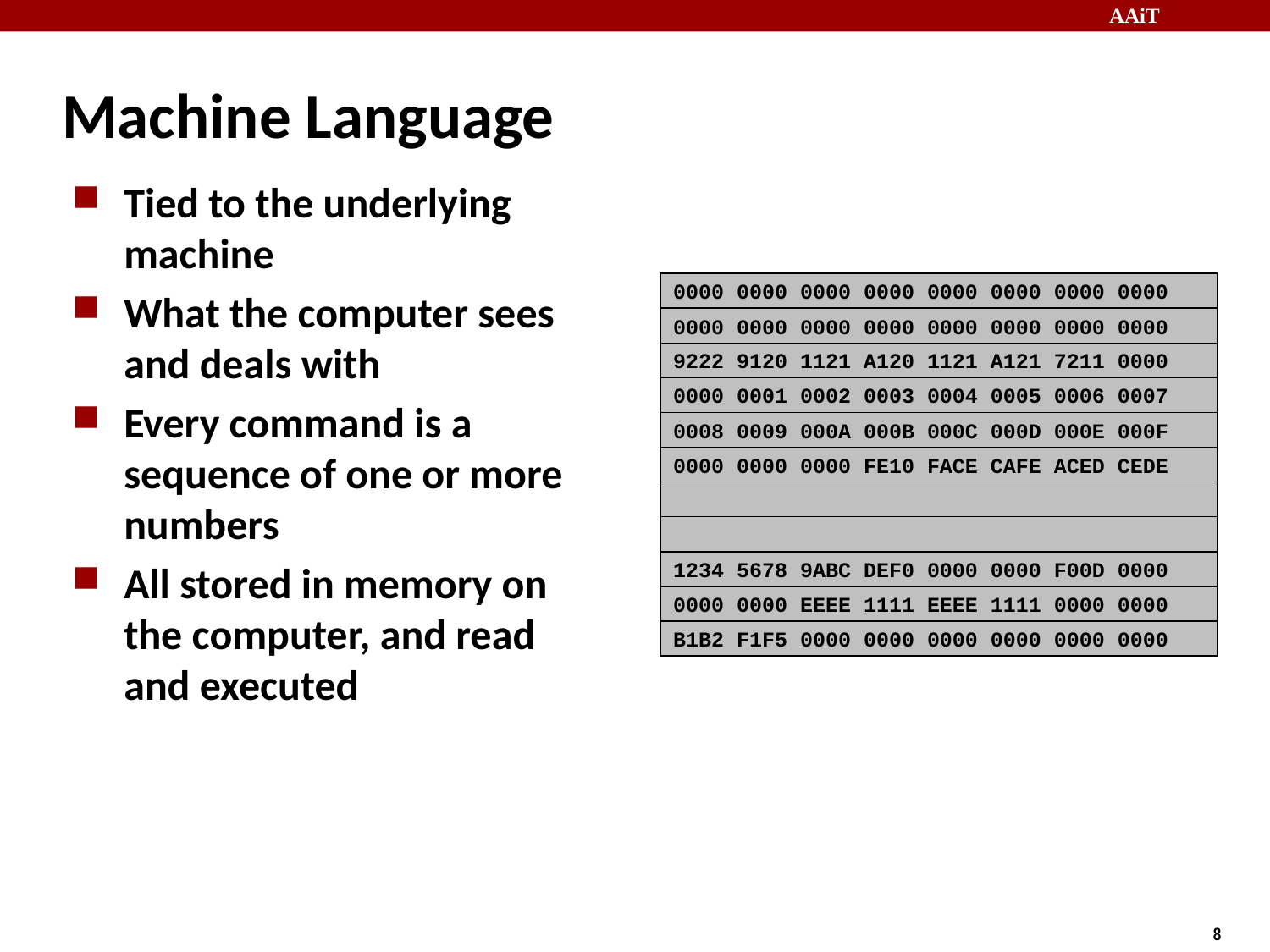

# Machine Language
Tied to the underlying machine
What the computer sees and deals with
Every command is a sequence of one or more numbers
All stored in memory on the computer, and read and executed
0000 0000 0000 0000 0000 0000 0000 0000
0000 0000 0000 0000 0000 0000 0000 0000
9222 9120 1121 A120 1121 A121 7211 0000
0000 0001 0002 0003 0004 0005 0006 0007
0008 0009 000A 000B 000C 000D 000E 000F
0000 0000 0000 FE10 FACE CAFE ACED CEDE

1234 5678 9ABC DEF0 0000 0000 F00D 0000
0000 0000 EEEE 1111 EEEE 1111 0000 0000
B1B2 F1F5 0000 0000 0000 0000 0000 0000